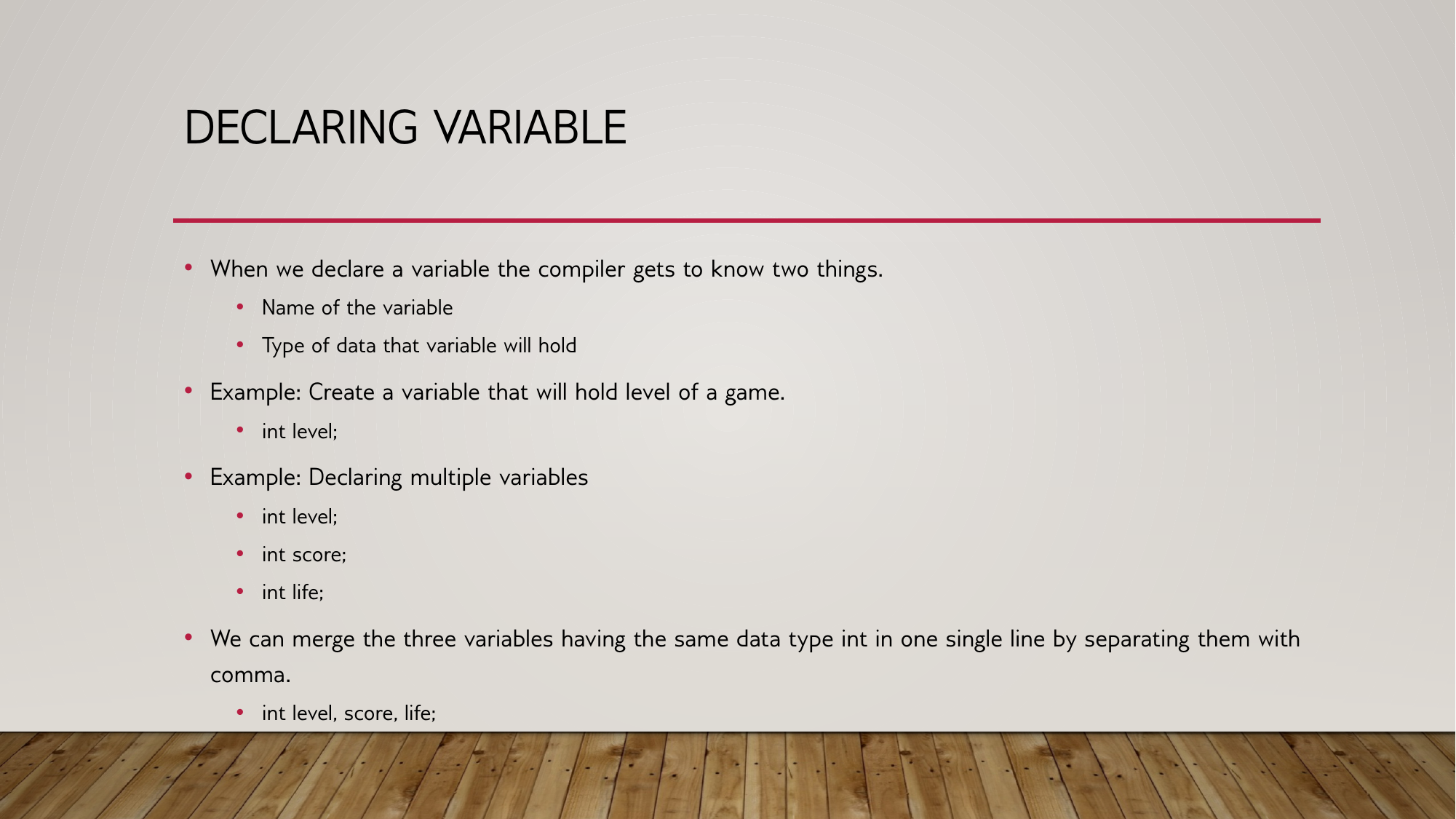

# Declaring variable
When we declare a variable the compiler gets to know two things.
Name of the variable
Type of data that variable will hold
Example: Create a variable that will hold level of a game.
int level;
Example: Declaring multiple variables
int level;
int score;
int life;
We can merge the three variables having the same data type int in one single line by separating them with comma.
int level, score, life;